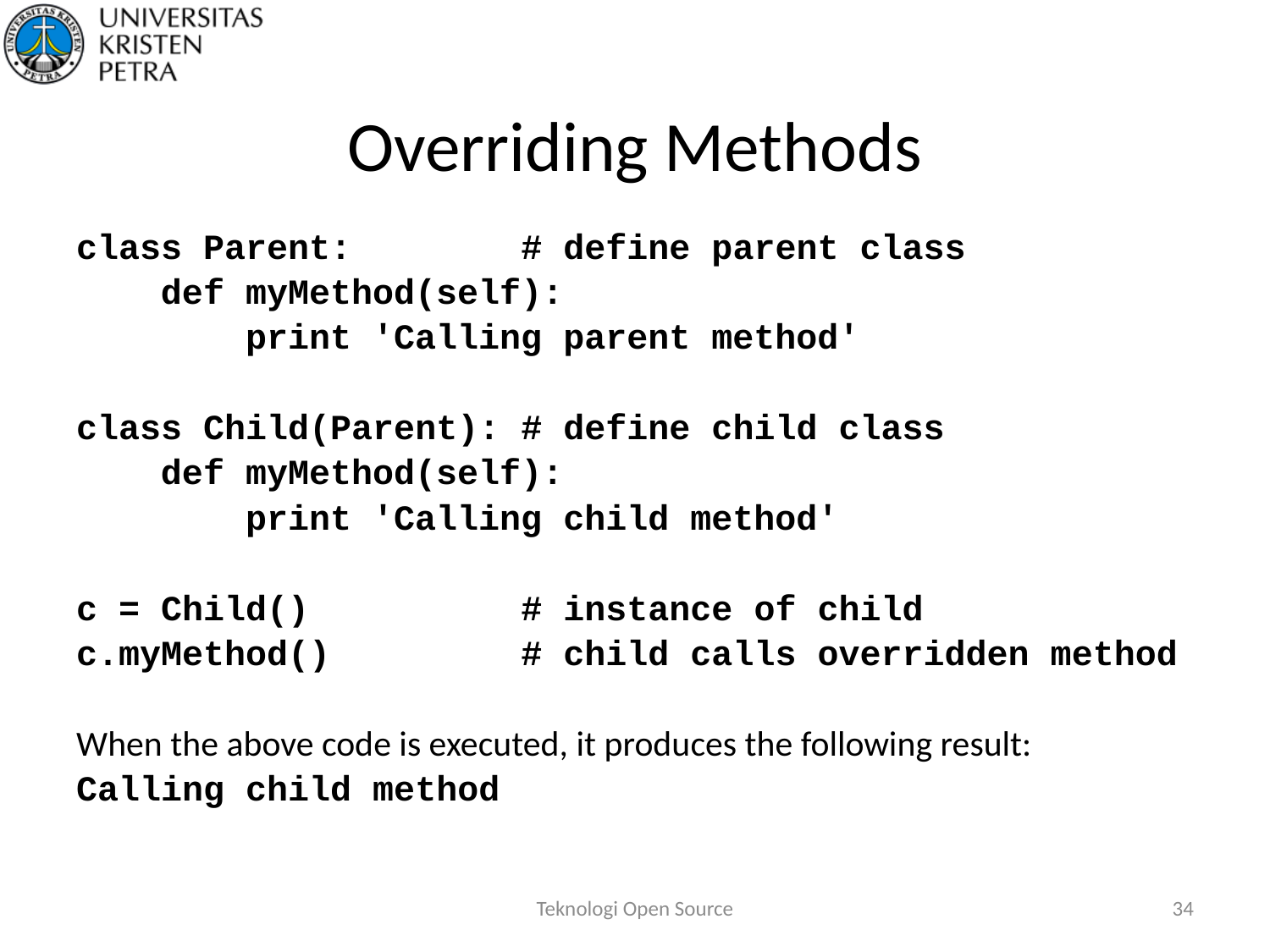

# Overriding Methods
class Parent:        # define parent class
    def myMethod(self):
        print 'Calling parent method'

class Child(Parent): # define child class
    def myMethod(self):
        print 'Calling child method'

c = Child()          # instance of child
c.myMethod()         # child calls overridden method

When the above code is executed, it produces the following result:
Calling child method

Teknologi Open Source
34